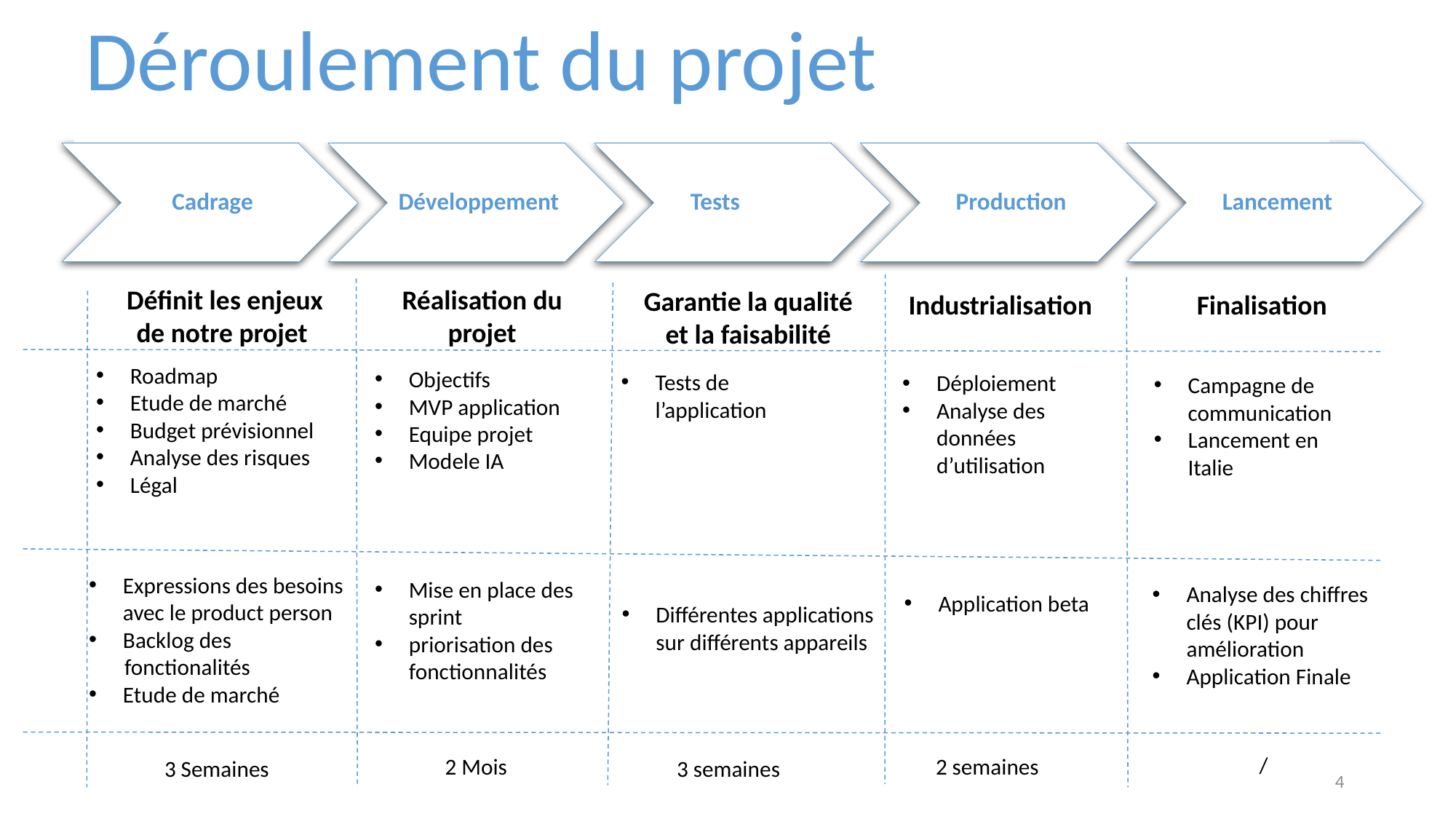

#
Déroulement du projet
Cadrage
Développement
Tests
Production
Lancement
Réalisation du projet
Définit les enjeux de notre projet
Garantie la qualité et la faisabilité
Finalisation
Industrialisation

Roadmap
Etude de marché
Budget prévisionnel
Analyse des risques
Légal
Objectifs
MVP application
Equipe projet
Modele IA
Tests de l’application

Déploiement
Analyse des données d’utilisation
Campagne de communication
Lancement en Italie
Expressions des besoins avec le product person
Backlog des
       fonctionalités
Etude de marché
Mise en place des sprint
priorisation des fonctionnalités

Analyse des chiffres clés (KPI) pour amélioration
Application Finale

Application beta
Différentes applications sur différents appareils
/
2 Mois
2 semaines
3 semaines
3 Semaines
4